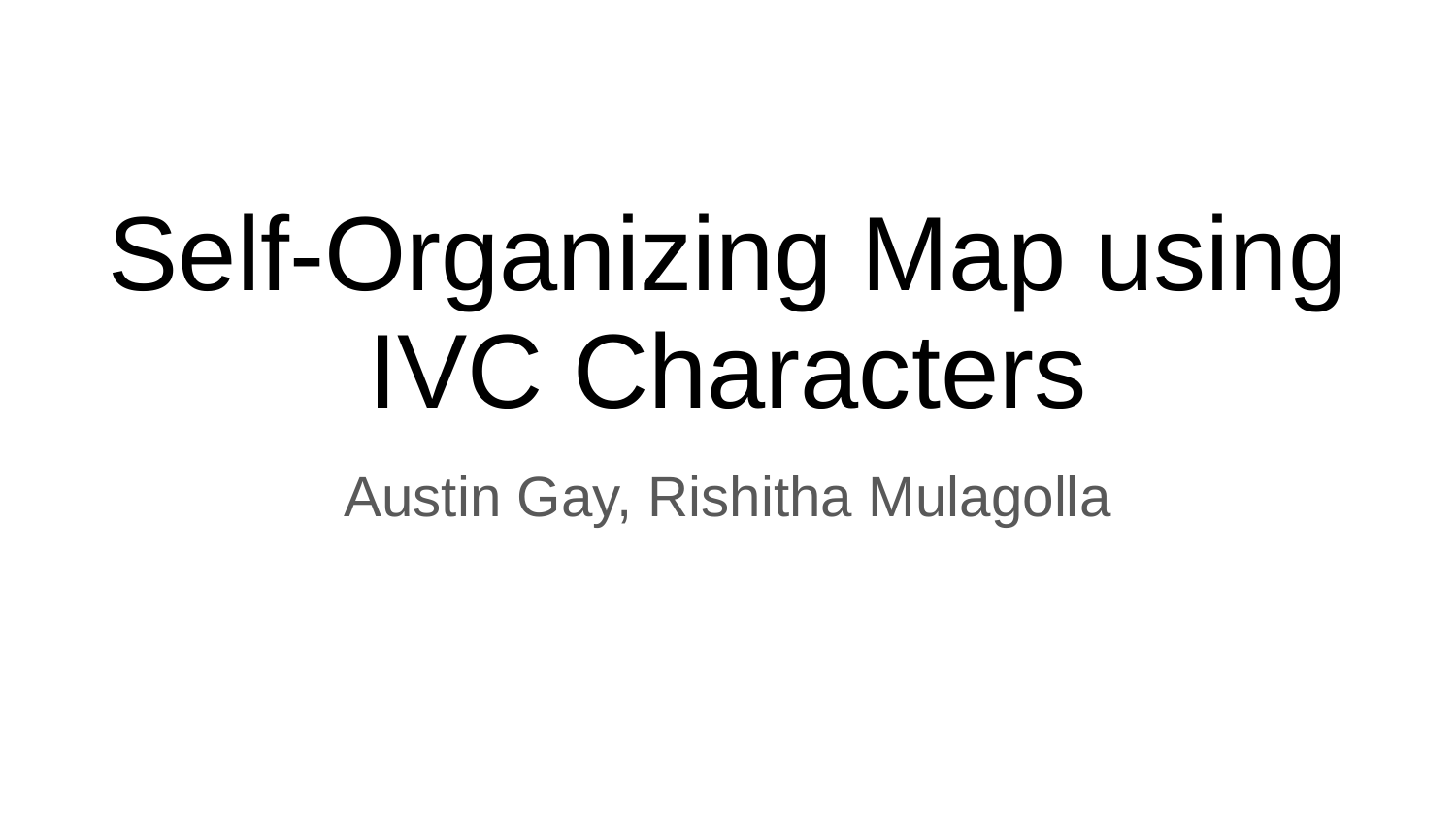

# Self-Organizing Map using IVC Characters
Austin Gay, Rishitha Mulagolla